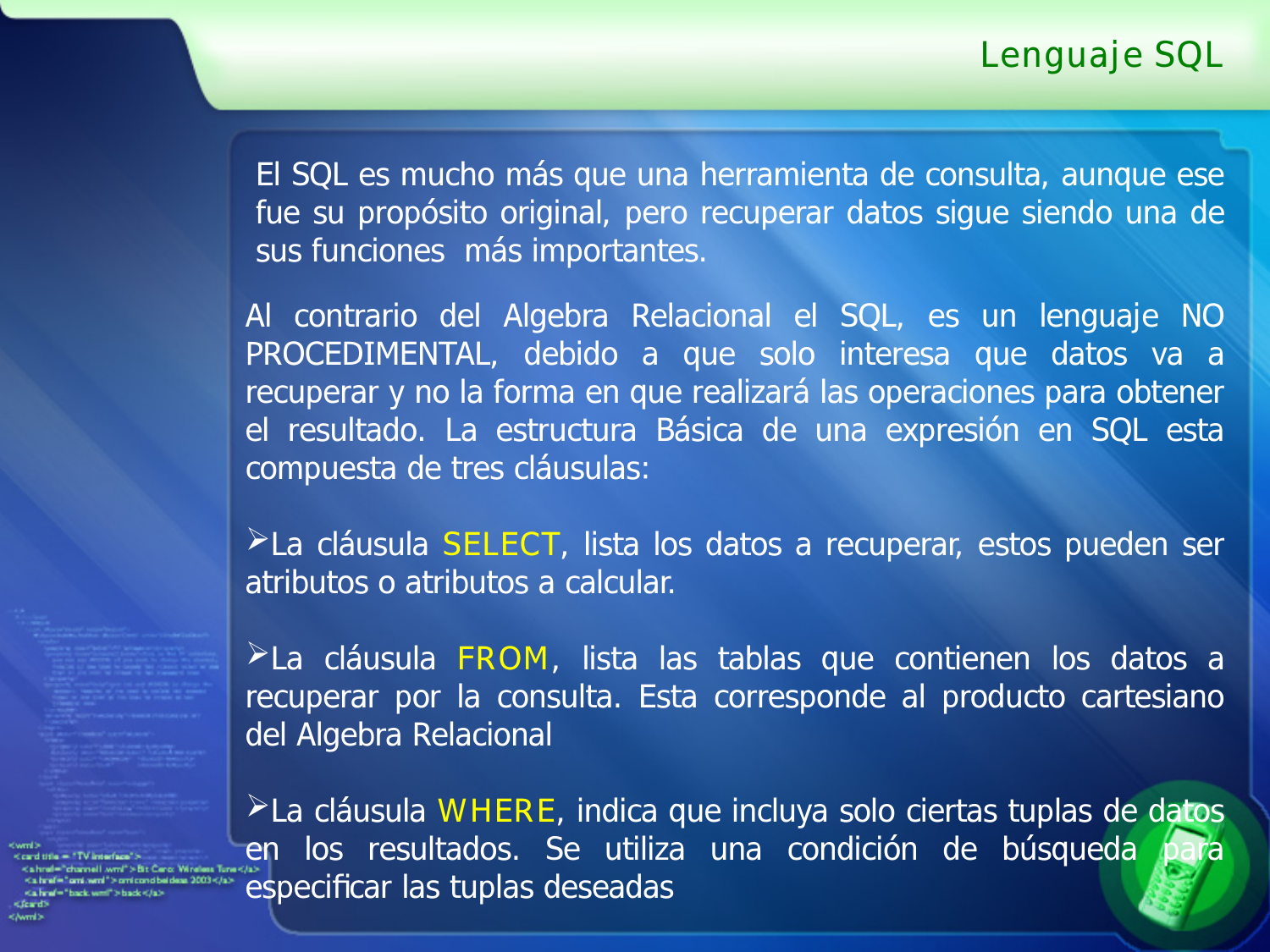

# Lenguaje SQL
El SQL es mucho más que una herramienta de consulta, aunque ese fue su propósito original, pero recuperar datos sigue siendo una de sus funciones  más importantes.
Al contrario del Algebra Relacional el SQL, es un lenguaje NO PROCEDIMENTAL, debido a que solo interesa que datos va a recuperar y no la forma en que realizará las operaciones para obtener el resultado. La estructura Básica de una expresión en SQL esta compuesta de tres cláusulas:

La cláusula SELECT, lista los datos a recuperar, estos pueden ser atributos o atributos a calcular.

La cláusula FROM, lista las tablas que contienen los datos a recuperar por la consulta. Esta corresponde al producto cartesiano del Algebra Relacional

La cláusula WHERE, indica que incluya solo ciertas tuplas de datos en los resultados. Se utiliza una condición de búsqueda para especificar las tuplas deseadas